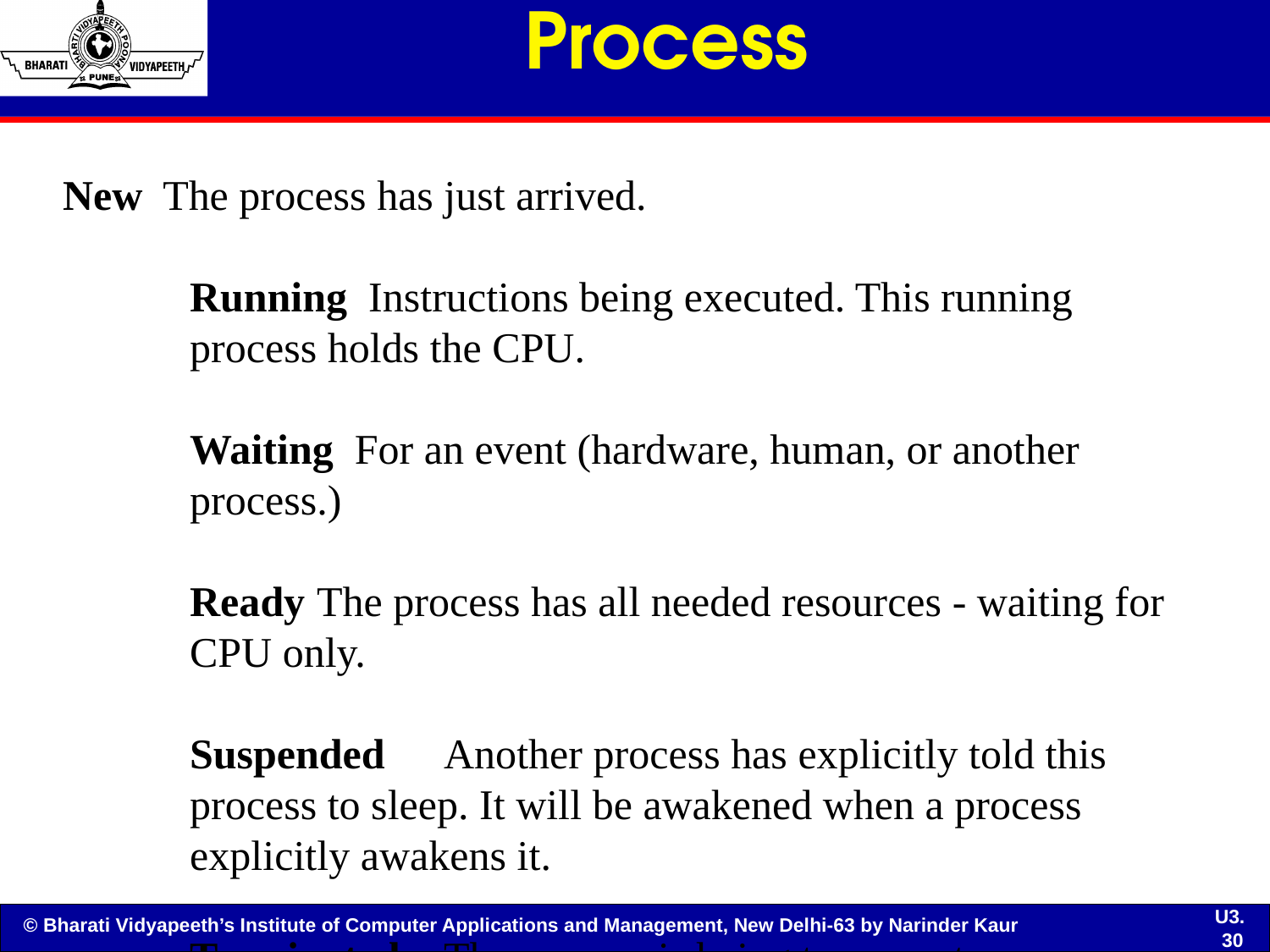

# Process

New  The process has just arrived.

Running  Instructions being executed. This running process holds the CPU.

Waiting  For an event (hardware, human, or another process.)

Ready 	The process has all needed resources - waiting for CPU only.

Suspended  	Another process has explicitly told this process to sleep. It will be awakened when a process explicitly awakens it.

Terminated   	The process is being torn apart.